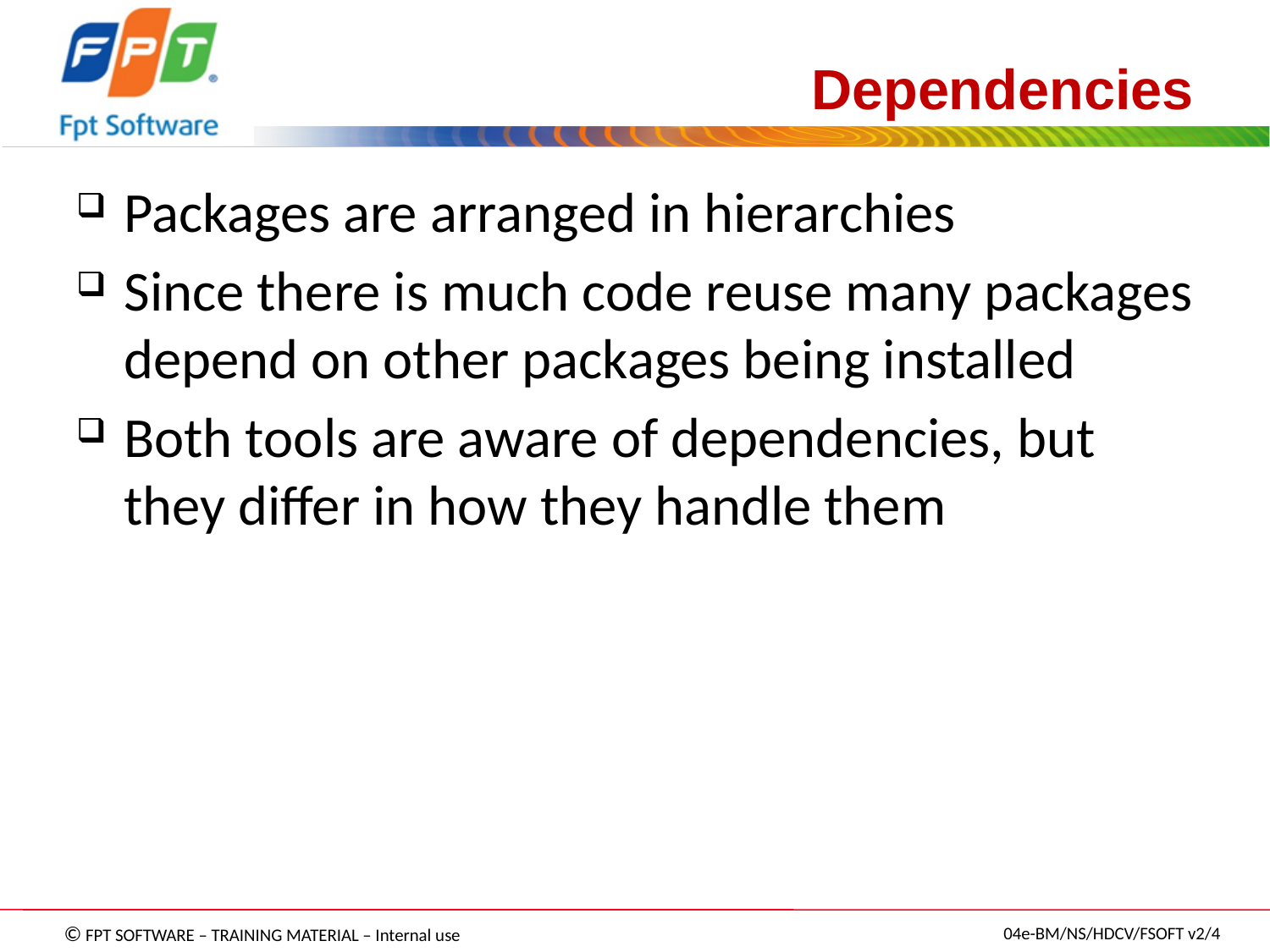

# Dependencies
Packages are arranged in hierarchies
Since there is much code reuse many packages depend on other packages being installed
Both tools are aware of dependencies, but they differ in how they handle them